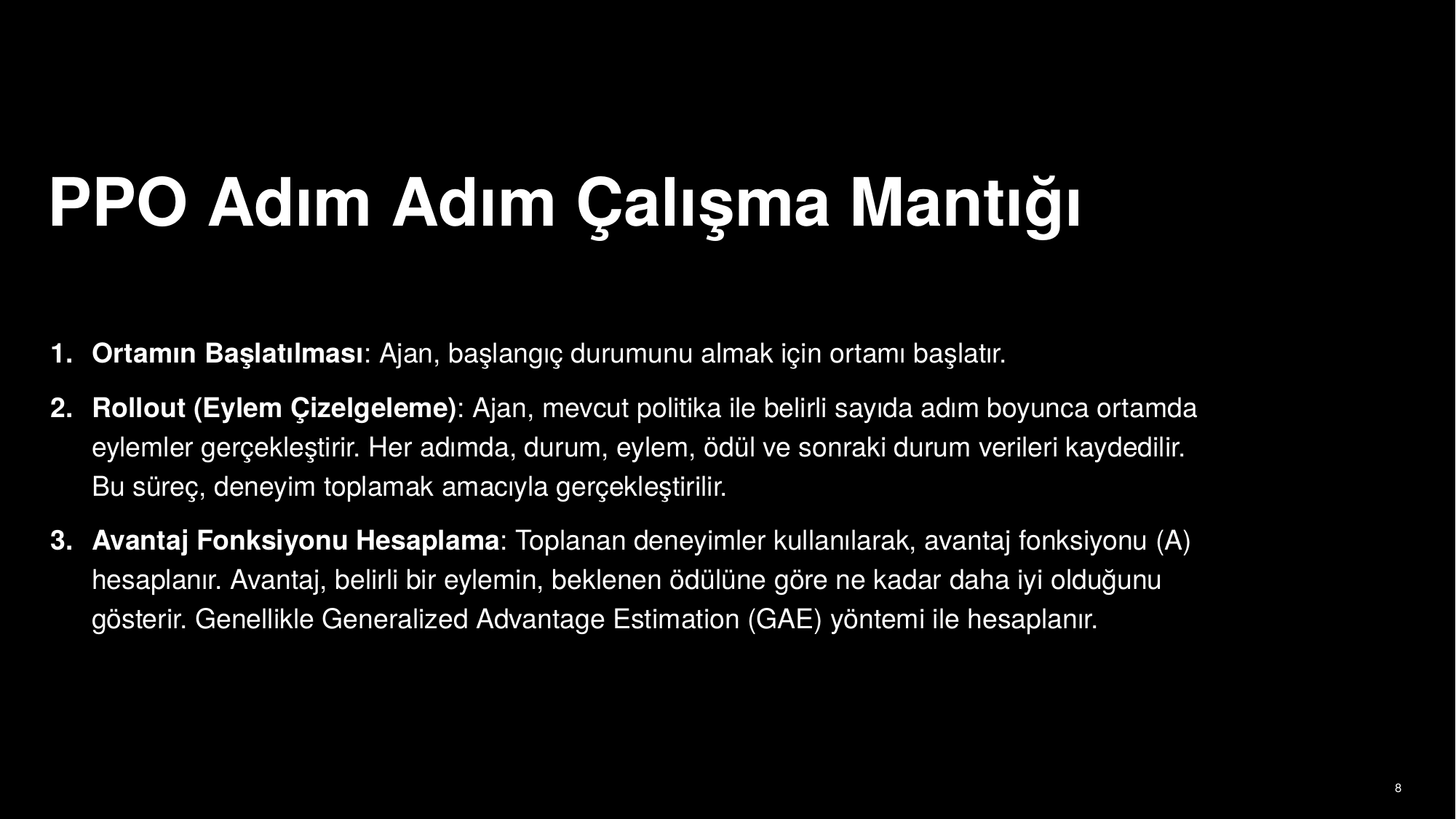

# PPO Adım Adım Çalışma Mantığı

Ortamın Başlatılması: Ajan, başlangıç durumunu almak için ortamı başlatır.
Rollout (Eylem Çizelgeleme): Ajan, mevcut politika ile belirli sayıda adım boyunca ortamda eylemler gerçekleştirir. Her adımda, durum, eylem, ödül ve sonraki durum verileri kaydedilir. Bu süreç, deneyim toplamak amacıyla gerçekleştirilir.
Avantaj Fonksiyonu Hesaplama: Toplanan deneyimler kullanılarak, avantaj fonksiyonu (A) hesaplanır. Avantaj, belirli bir eylemin, beklenen ödülüne göre ne kadar daha iyi olduğunu gösterir. Genellikle Generalized Advantage Estimation (GAE) yöntemi ile hesaplanır.

8